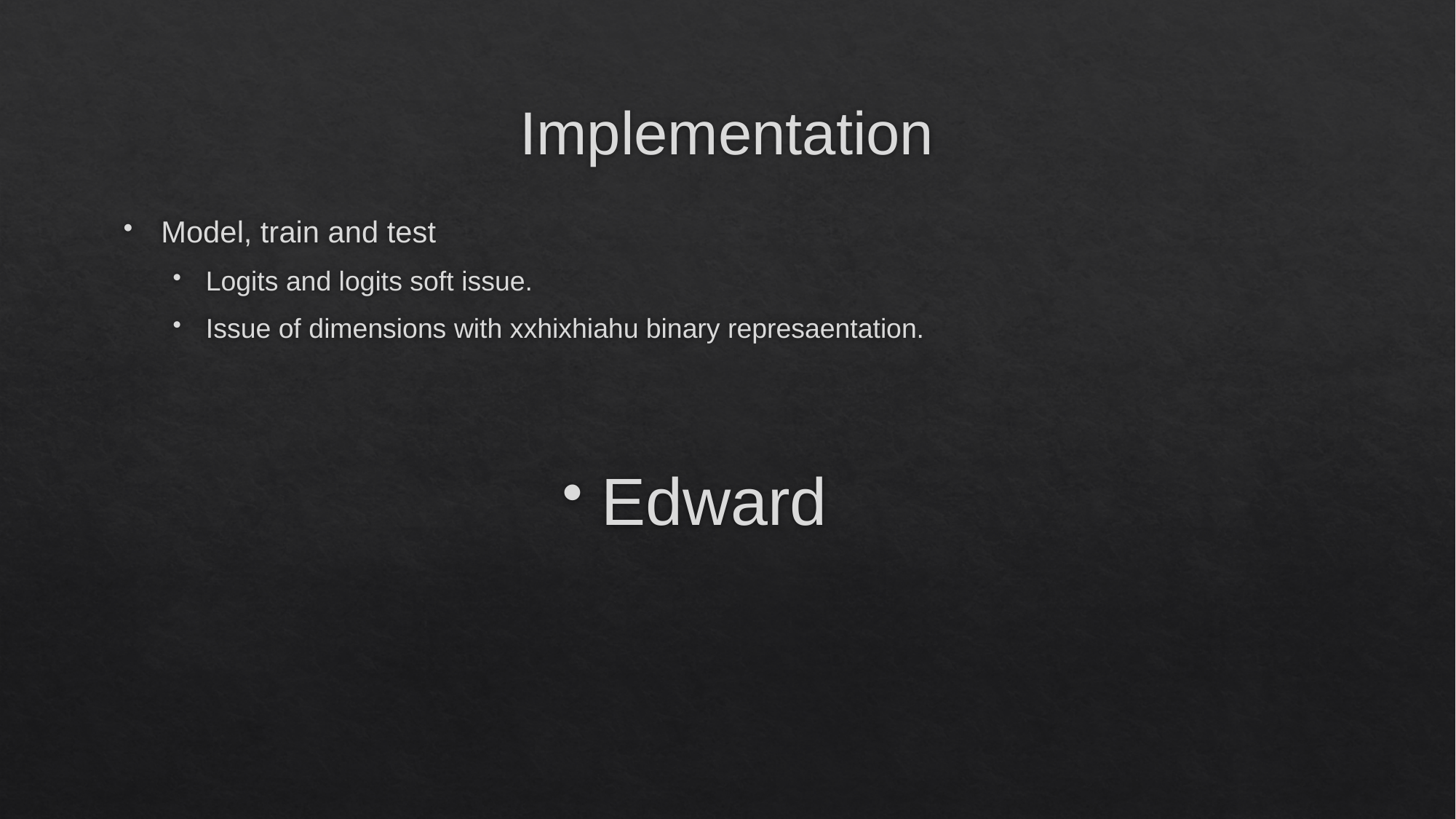

# Implementation
Model, train and test
Logits and logits soft issue.
Issue of dimensions with xxhixhiahu binary represaentation.
Edward